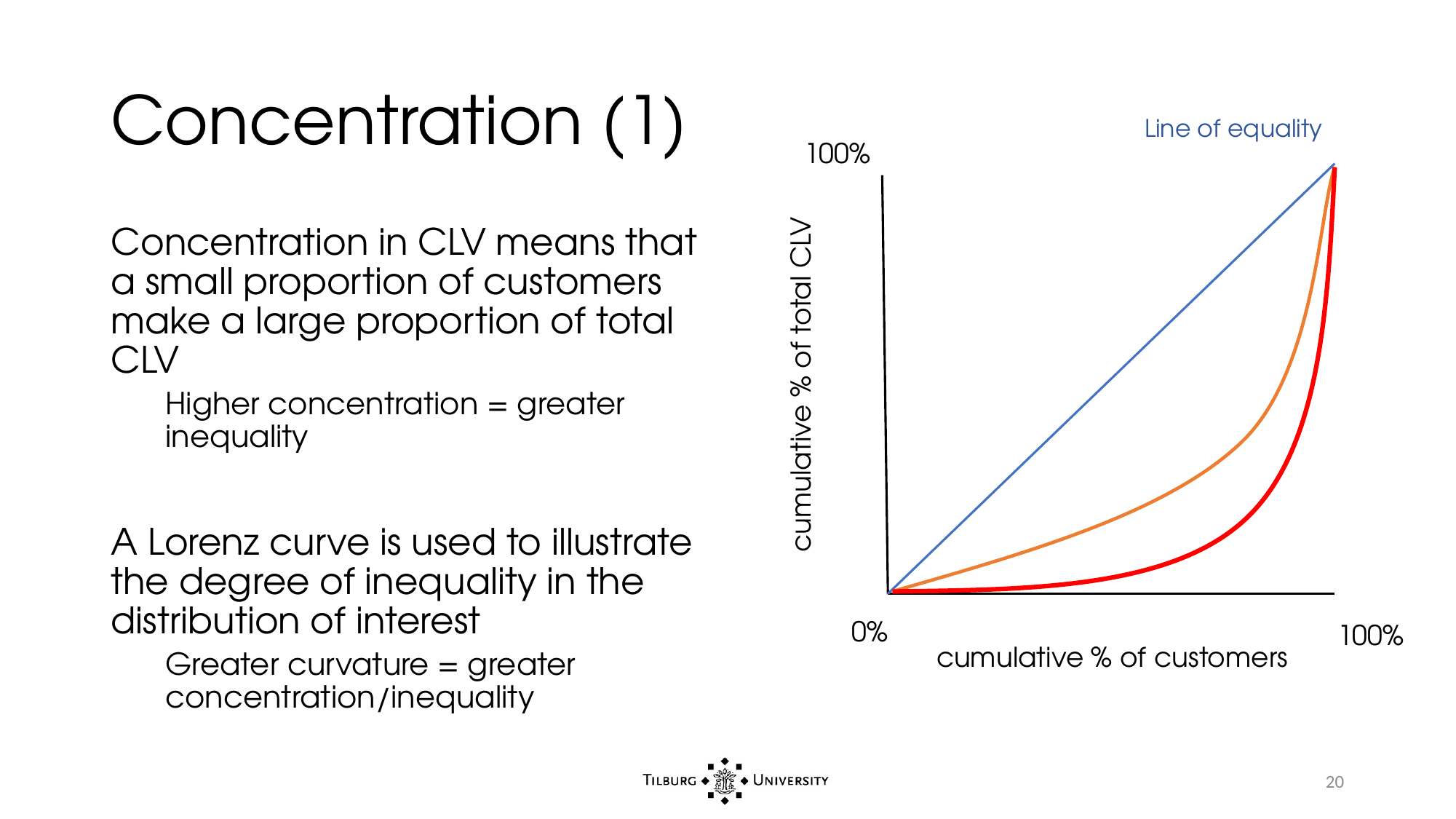

# Concentration (1)
Line of equality
100%

Concentration in CLV means that a small proportion of customers make a large proportion of total CLV
Higher concentration = greater inequality

A Lorenz curve is used to illustrate the degree of inequality in the distribution of interest
Greater curvature = greater concentration/inequality

cumulative % of total CLV
0%
100%
cumulative % of customers
20